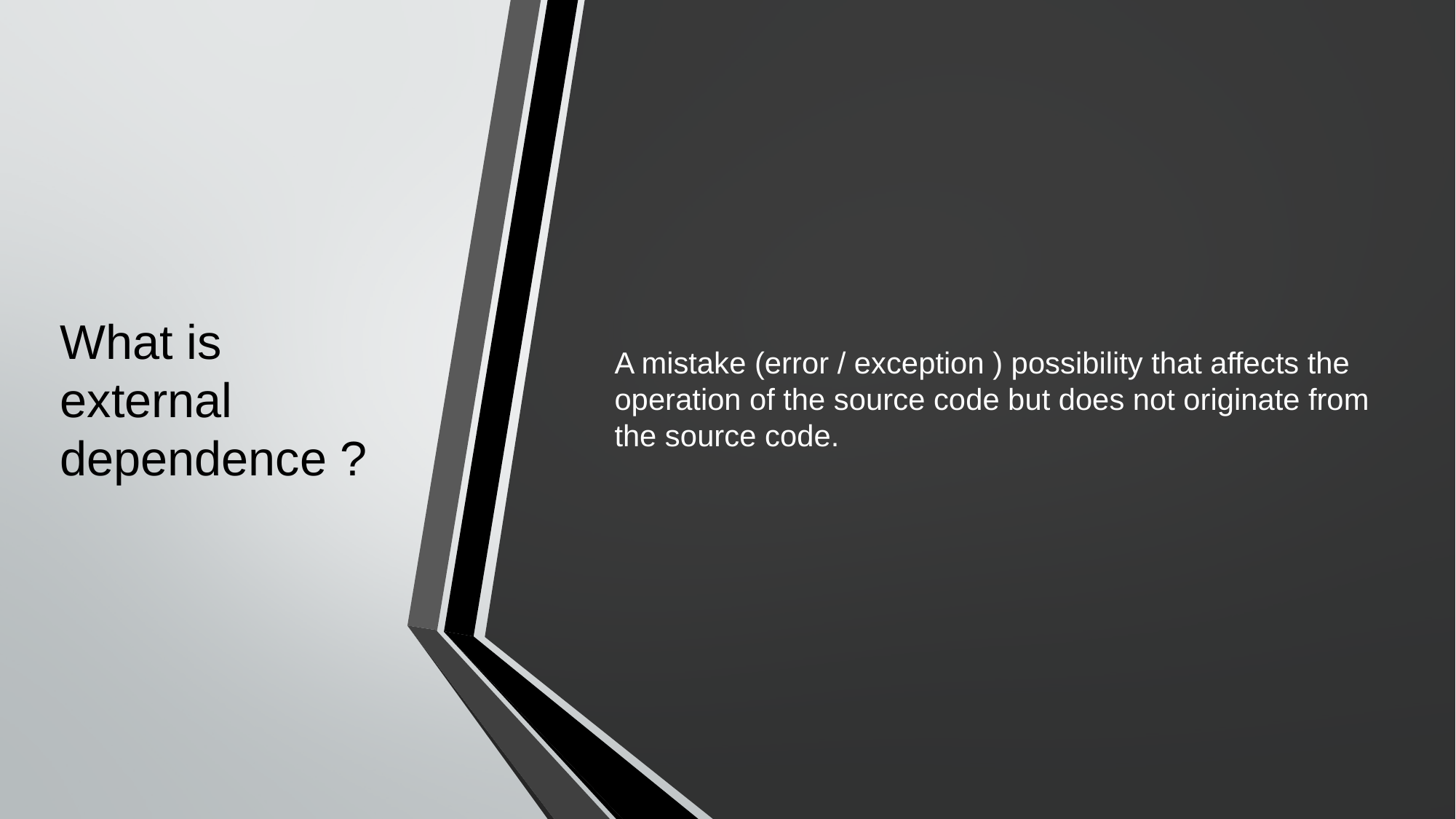

# What is external dependence ?
A mistake (error / exception ) possibility that affects the operation of the source code but does not originate from the source code.